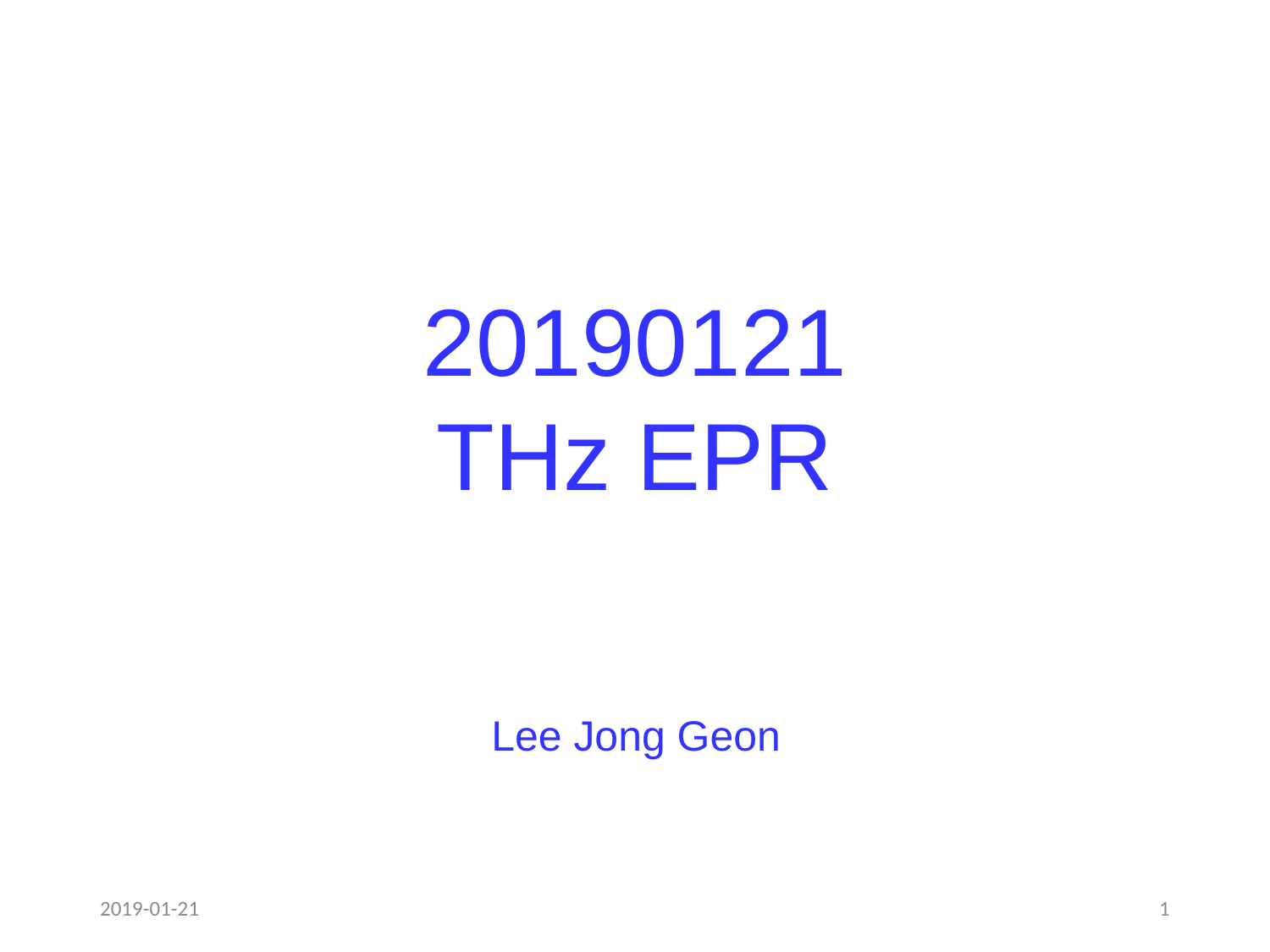

20190121
THz EPR
Lee Jong Geon
2019-01-21
1